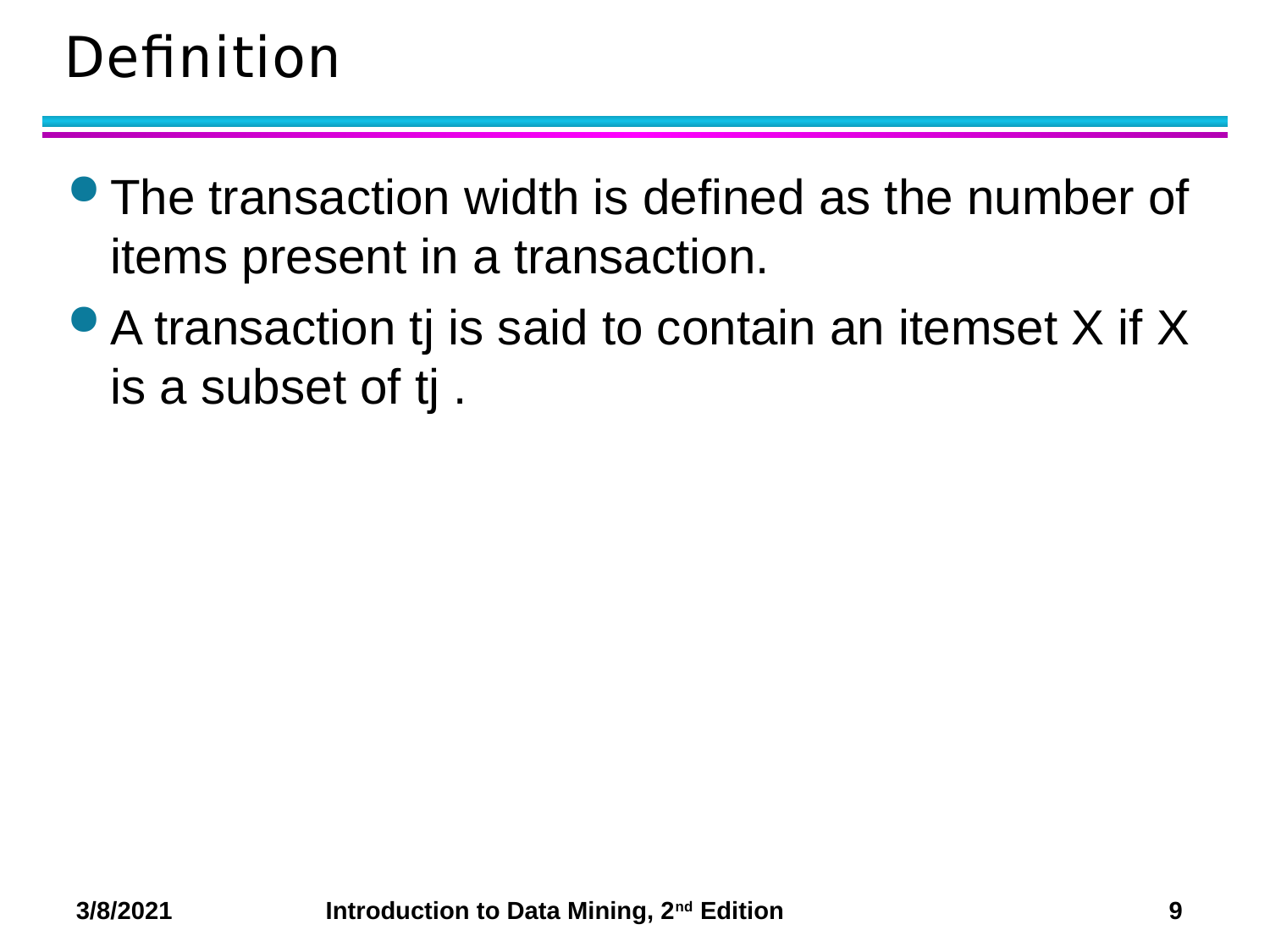

# Definition
The transaction width is defined as the number of items present in a transaction.
A transaction tj is said to contain an itemset X if X is a subset of tj .